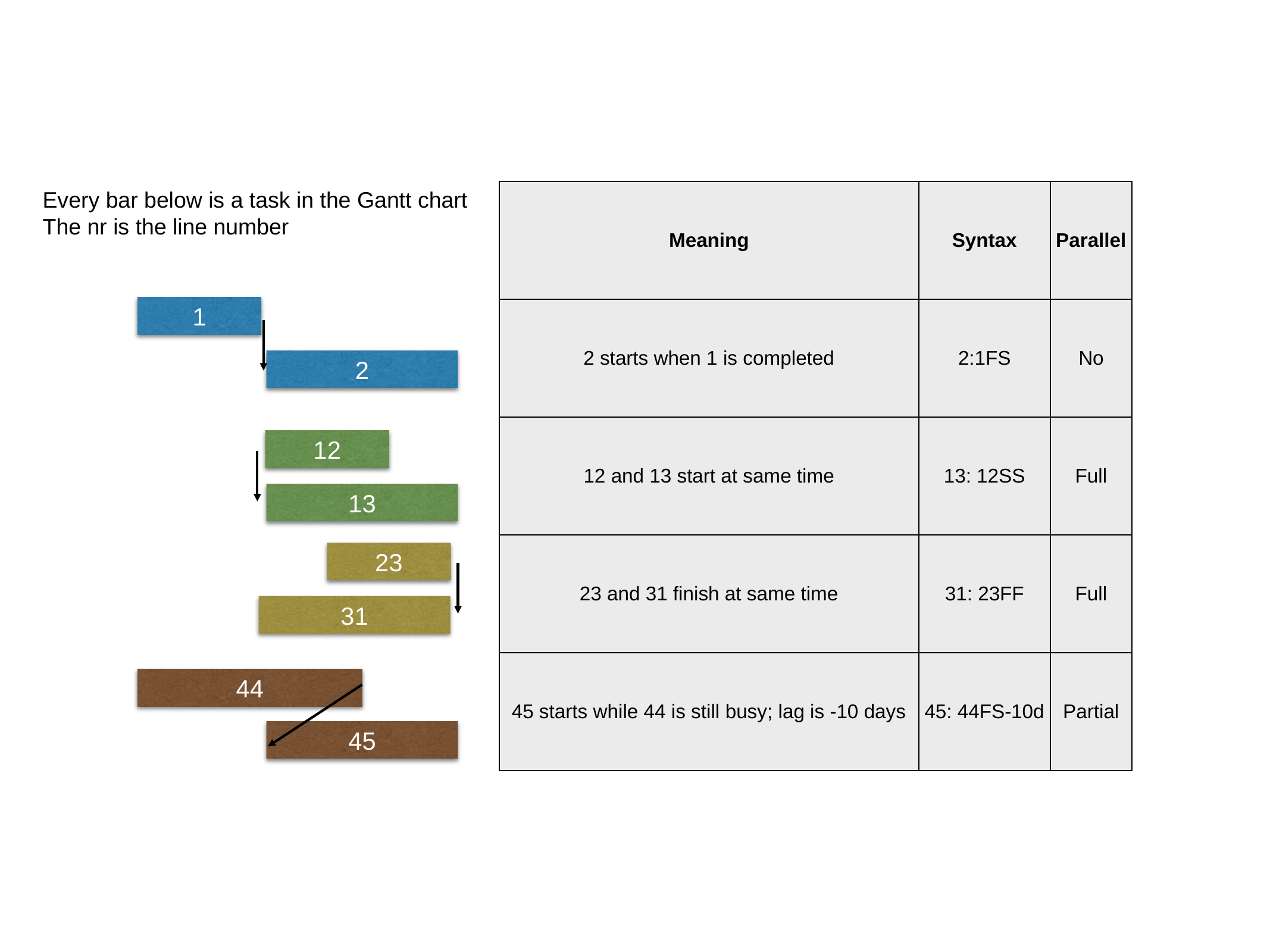

Every bar below is a task in the Gantt chart
The nr is the line number
| Meaning | Syntax | Parallel |
| --- | --- | --- |
| 2 starts when 1 is completed | 2:1FS | No |
| 12 and 13 start at same time | 13: 12SS | Full |
| 23 and 31 finish at same time | 31: 23FF | Full |
| 45 starts while 44 is still busy; lag is -10 days | 45: 44FS-10d | Partial |
1

2
12

13
23

31
44

45
8